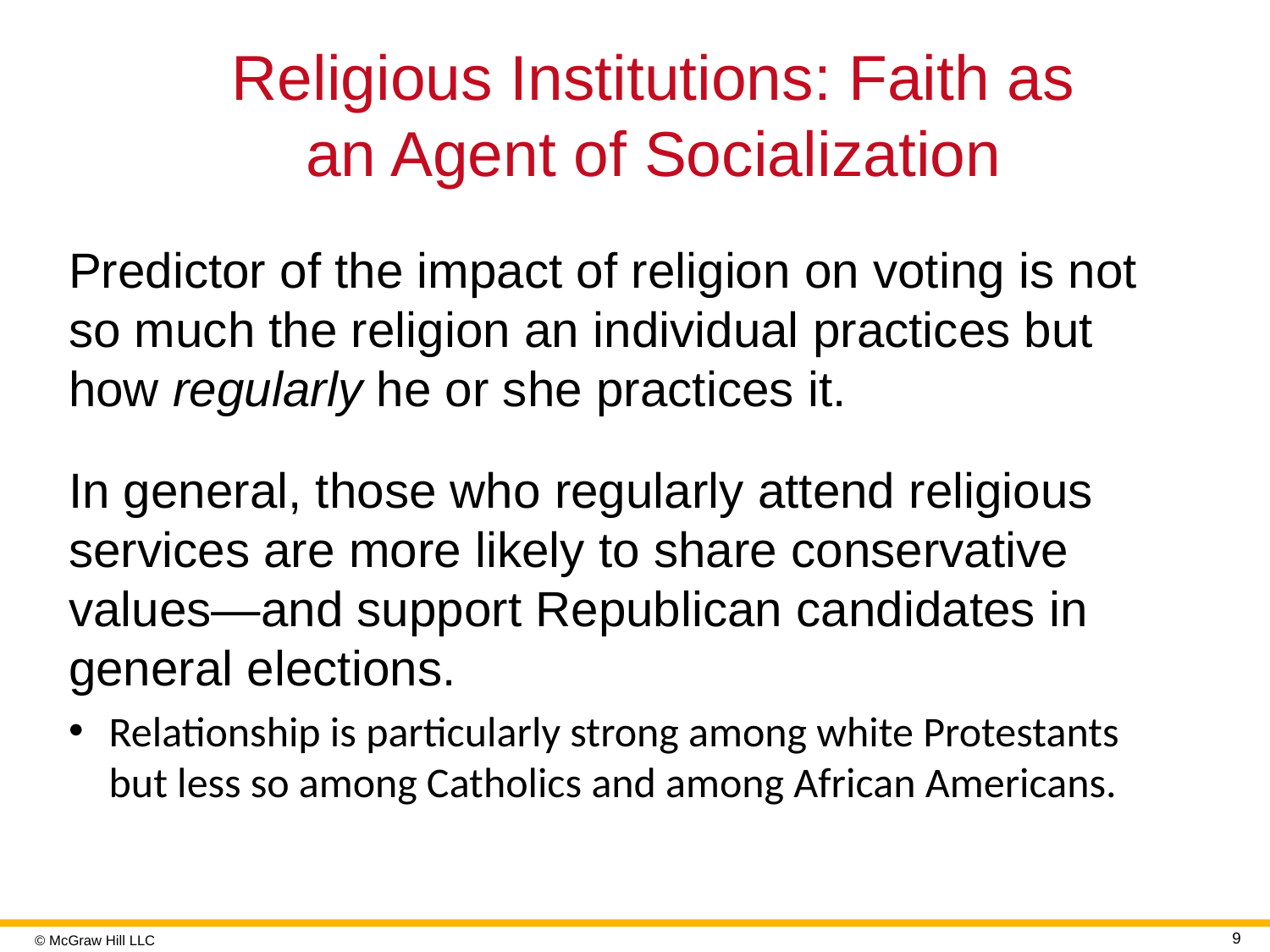

# Religious Institutions: Faith as an Agent of Socialization
Predictor of the impact of religion on voting is not so much the religion an individual practices but how regularly he or she practices it.
In general, those who regularly attend religious services are more likely to share conservative values—and support Republican candidates in general elections.
Relationship is particularly strong among white Protestants but less so among Catholics and among African Americans.
9